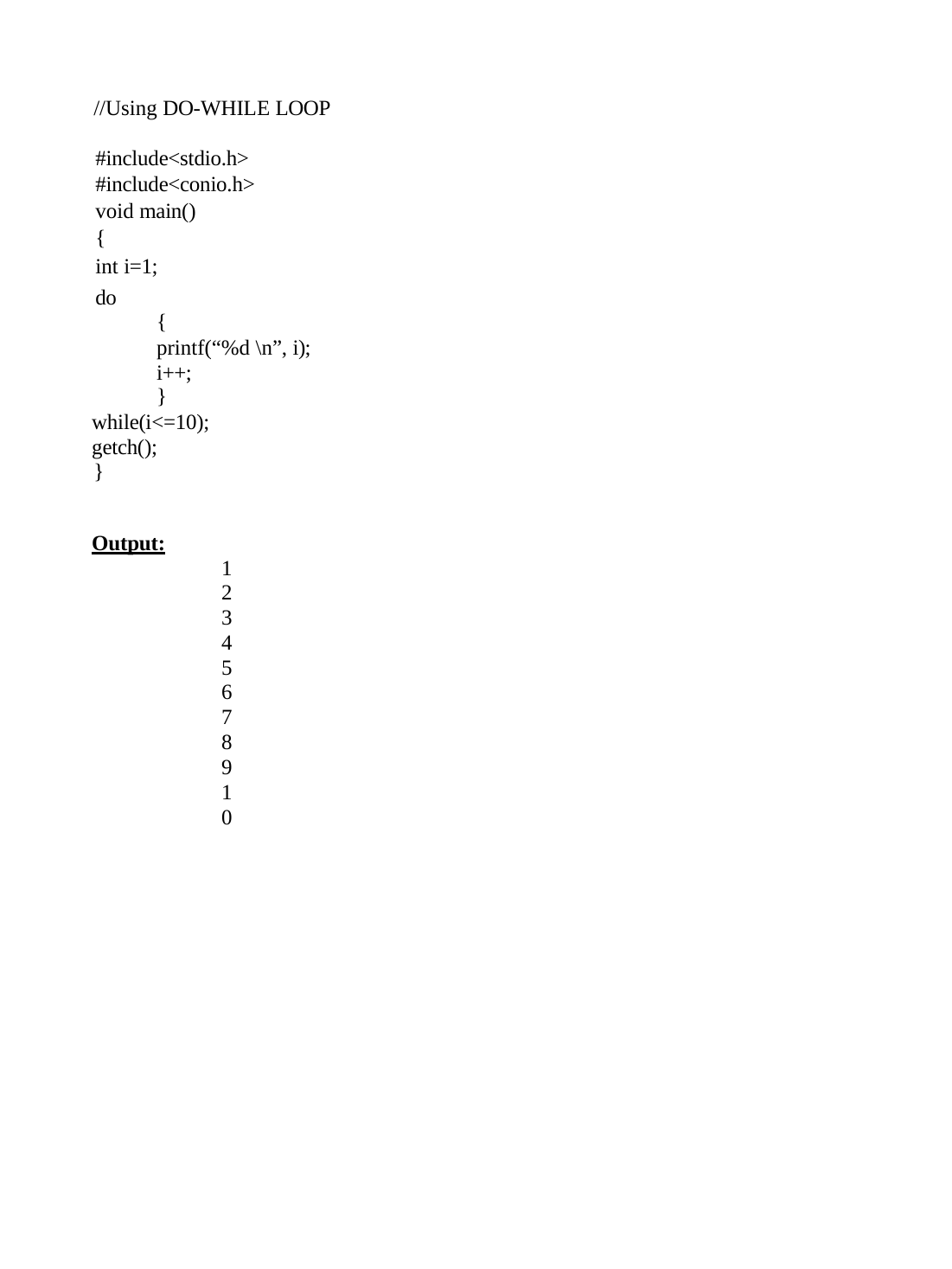

//Using DO-WHILE LOOP
#include<stdio.h> #include<conio.h> void main()
{
int i=1;
do
{
printf(“%d \n”, i); i++;
}
while(i<=10); getch();
}

Output:
1
2
3
4
5
6
7
8
9
10